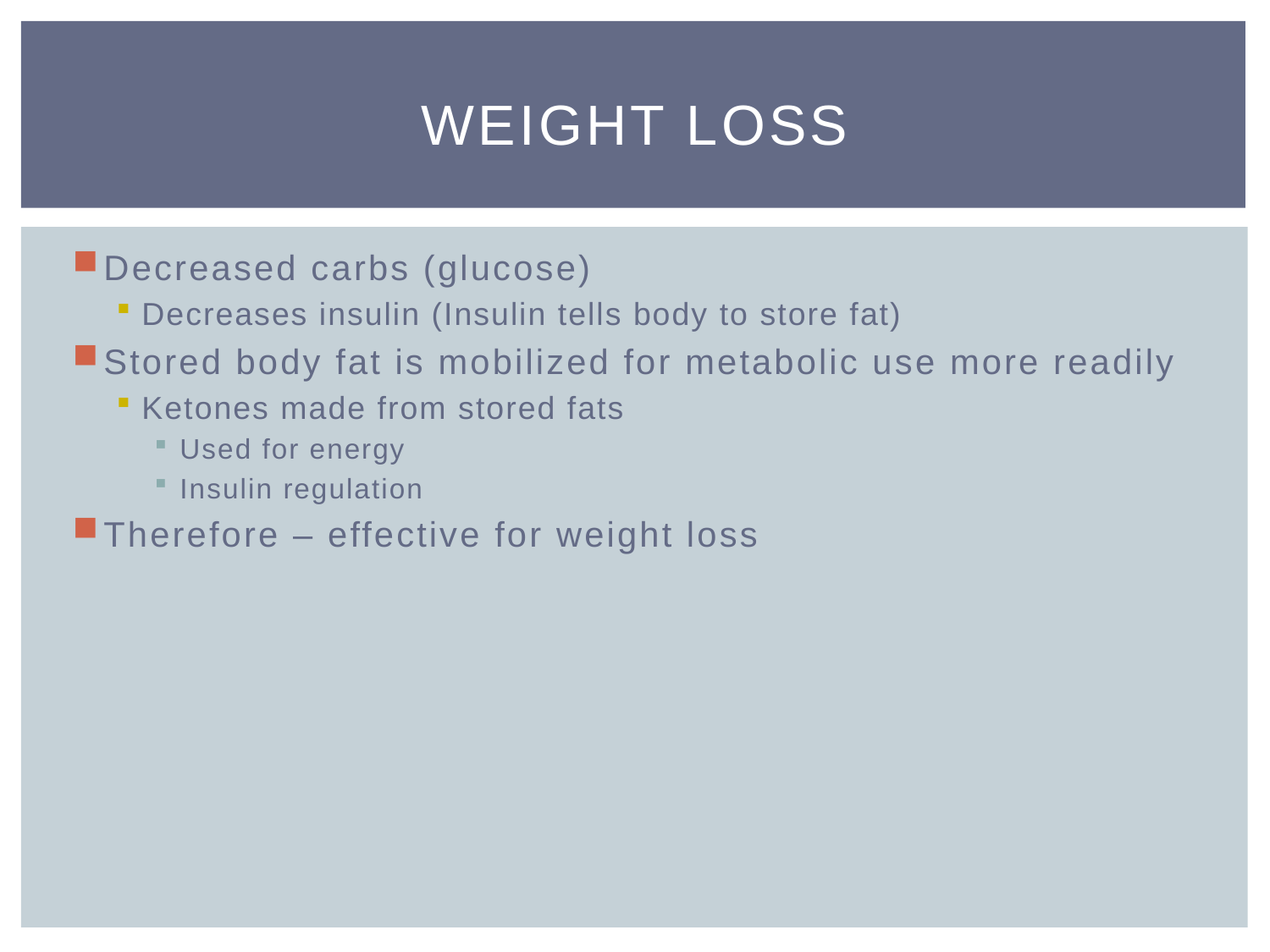

# Weight loss
Decreased carbs (glucose)
Decreases insulin (Insulin tells body to store fat)
Stored body fat is mobilized for metabolic use more readily
Ketones made from stored fats
Used for energy
Insulin regulation
Therefore – effective for weight loss